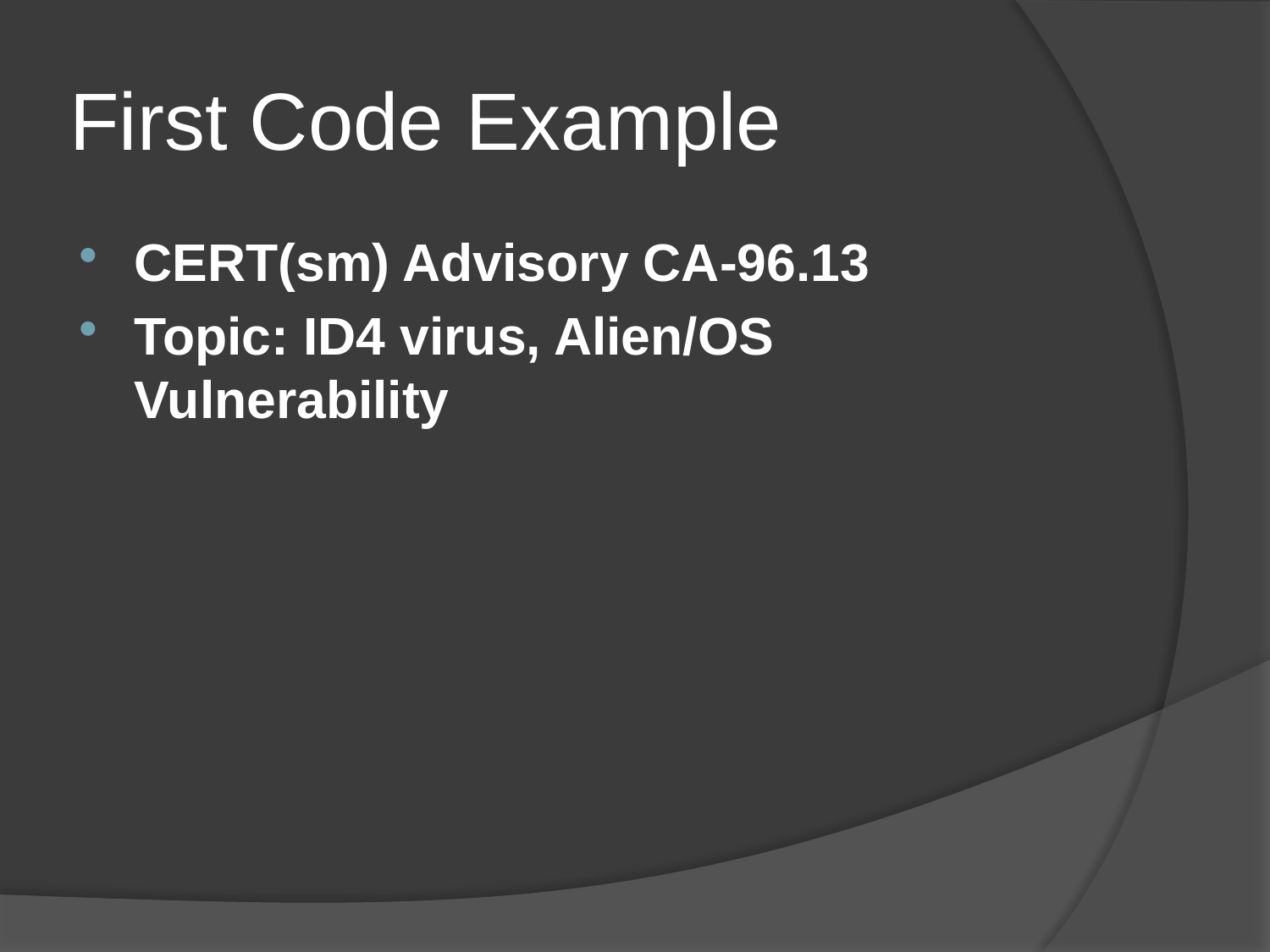

# First Code Example
CERT(sm) Advisory CA-96.13
Topic: ID4 virus, Alien/OS Vulnerability